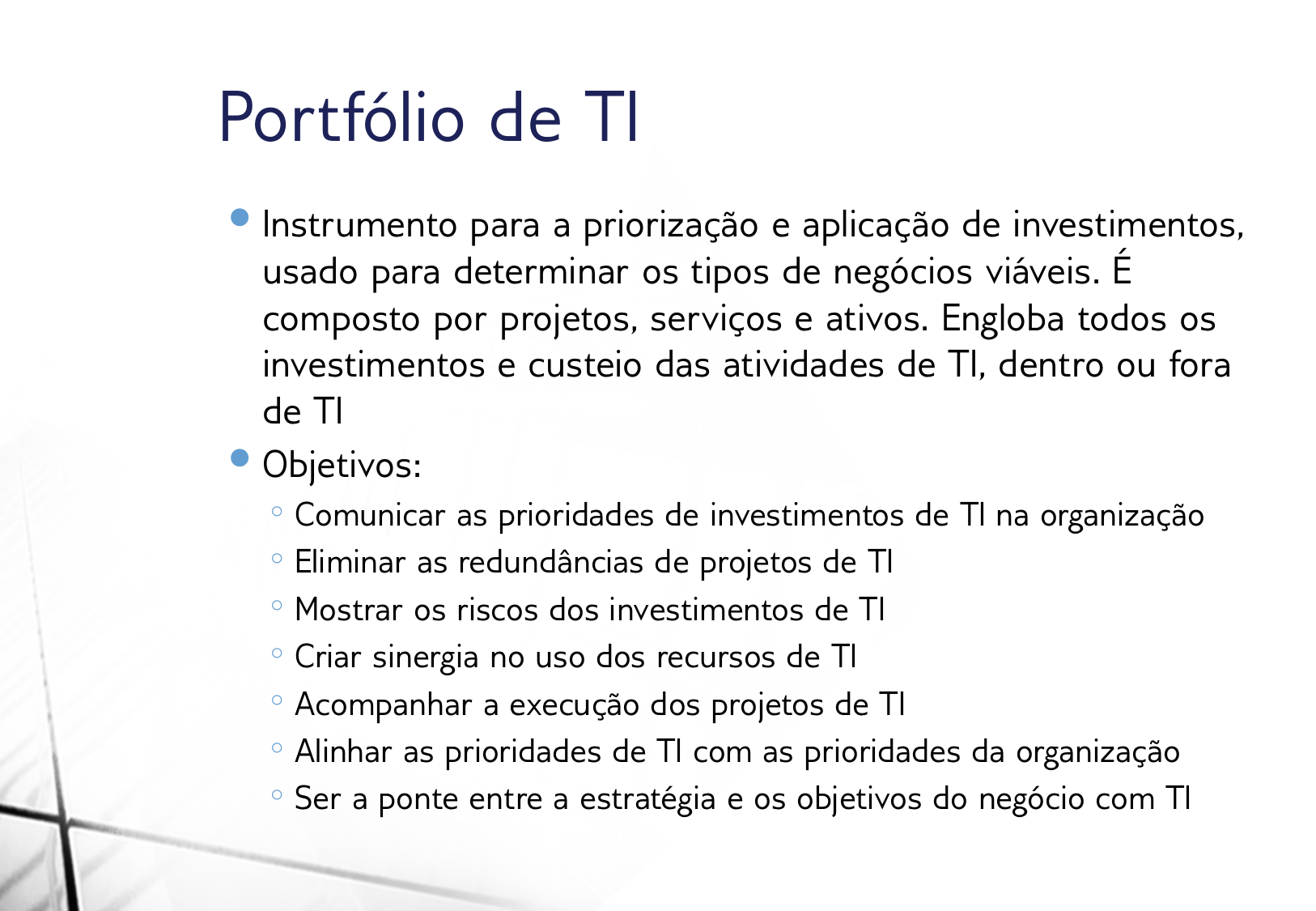

Portfólio de TI
Instrumento para a priorização e aplicação de investimentos, usado para determinar os tipos de negócios viáveis. É composto por projetos, serviços e ativos. Engloba todos os investimentos e custeio das atividades de TI, dentro ou fora de TI
Objetivos:
Comunicar as prioridades de investimentos de TI na organização
Eliminar as redundâncias de projetos de TI
Mostrar os riscos dos investimentos de TI
Criar sinergia no uso dos recursos de TI
Acompanhar a execução dos projetos de TI
Alinhar as prioridades de TI com as prioridades da organização
Ser a ponte entre a estratégia e os objetivos do negócio com TI